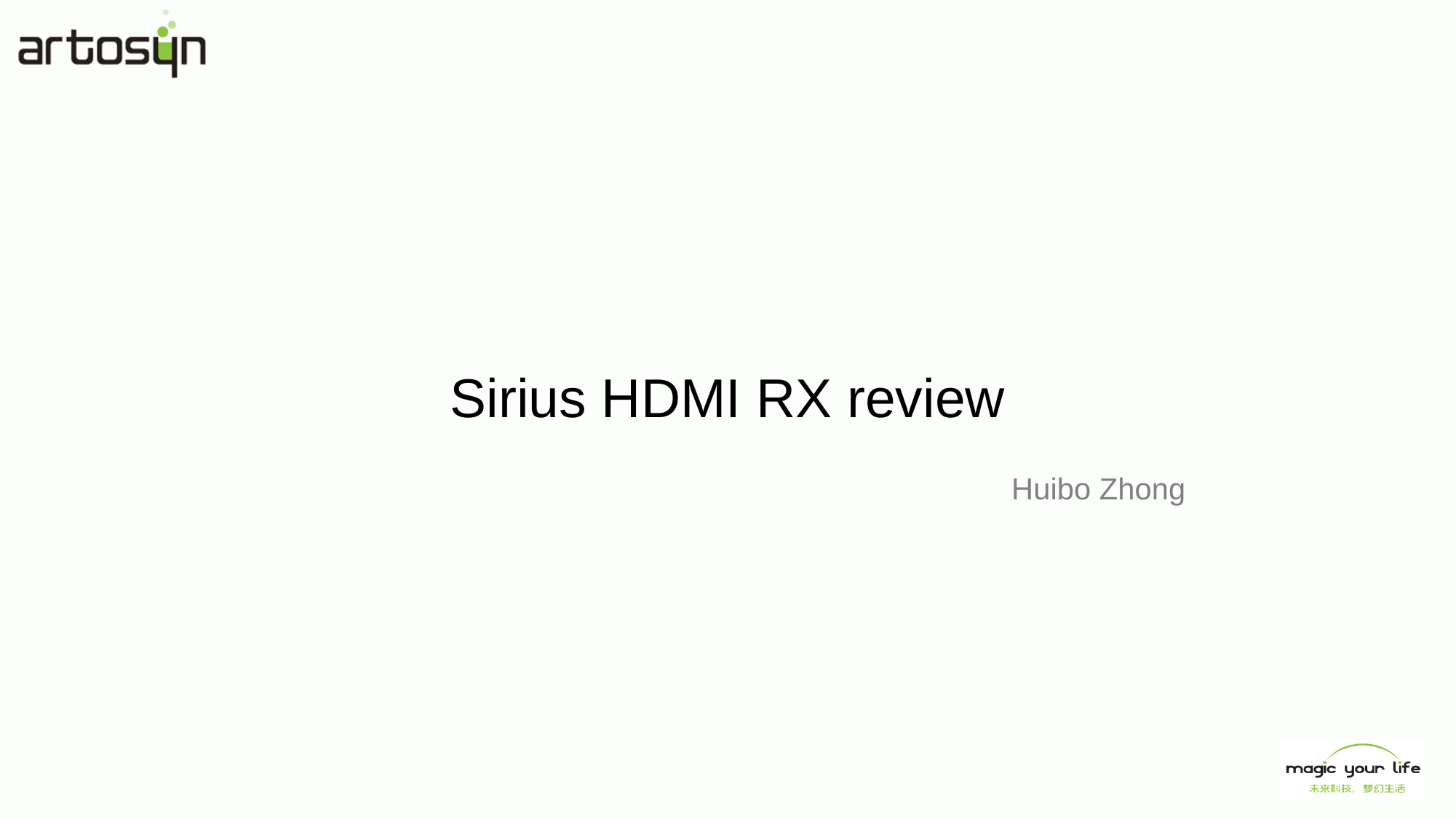

# Sirius HDMI RX review
Huibo Zhong